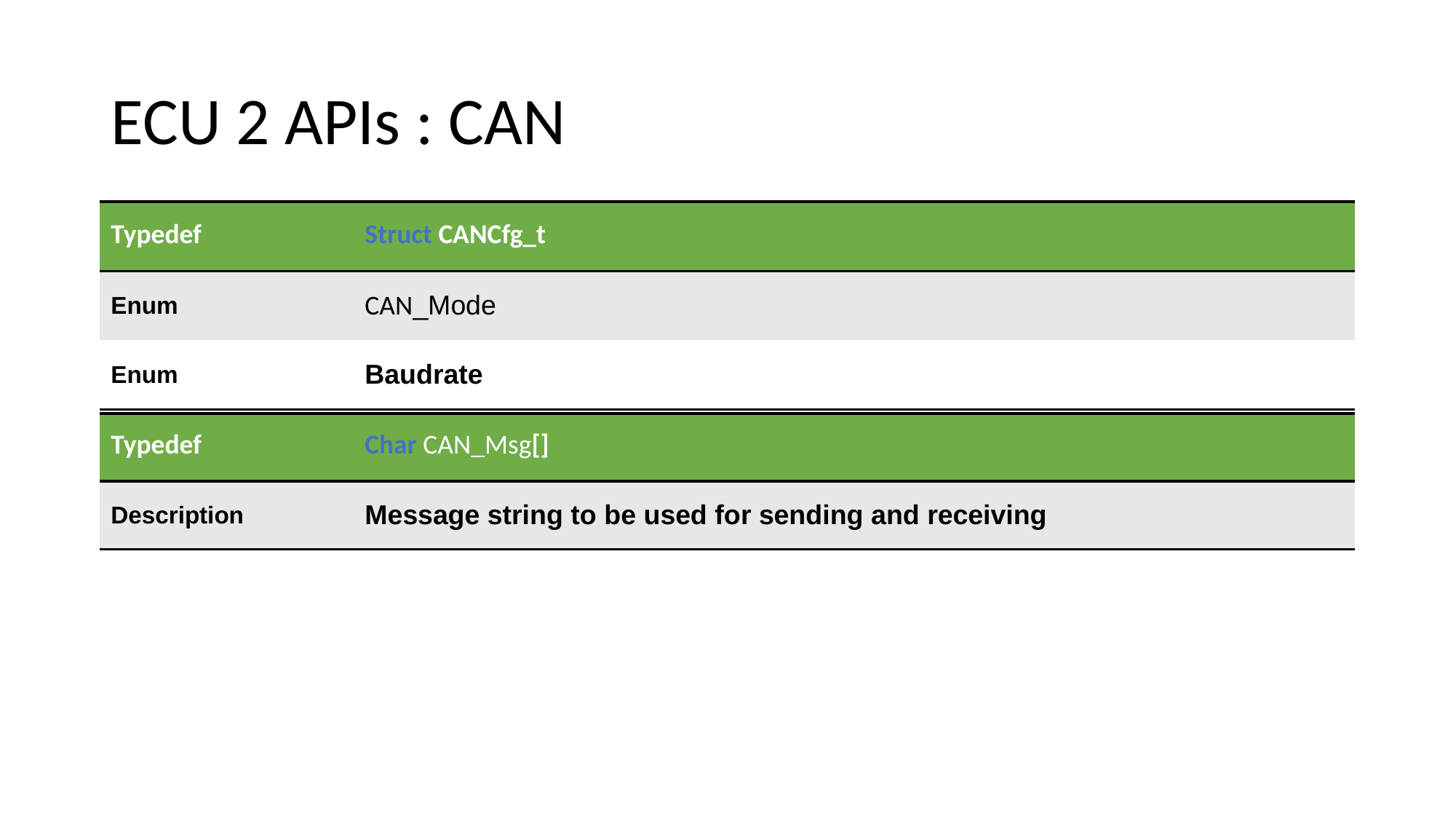

# ECU 2 APIs : CAN
| Typedef | Struct CANCfg\_t |
| --- | --- |
| Enum | CAN\_Mode |
| Enum | Baudrate |
| Typedef | Char CAN\_Msg[] |
| --- | --- |
| Description | Message string to be used for sending and receiving |